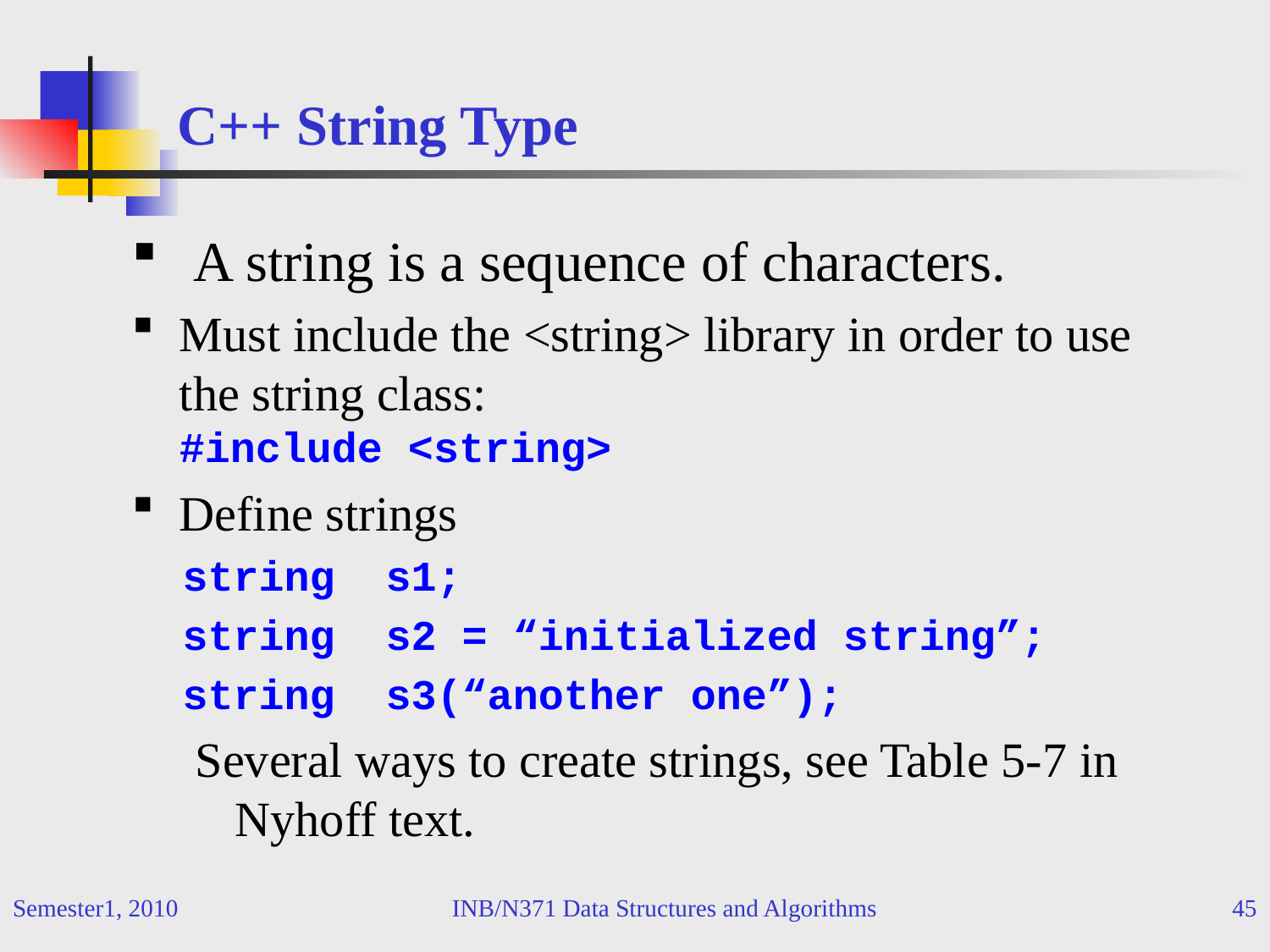

# C++ String Type
 A string is a sequence of characters.
Must include the <string> library in order to use the string class:
#include <string>
Define strings
  string  s1;
  string  s2 = “initialized string”;
  string  s3(“another one”);
Several ways to create strings, see Table 5-7 in Nyhoff text.
Semester1, 2010
INB/N371 Data Structures and Algorithms

45